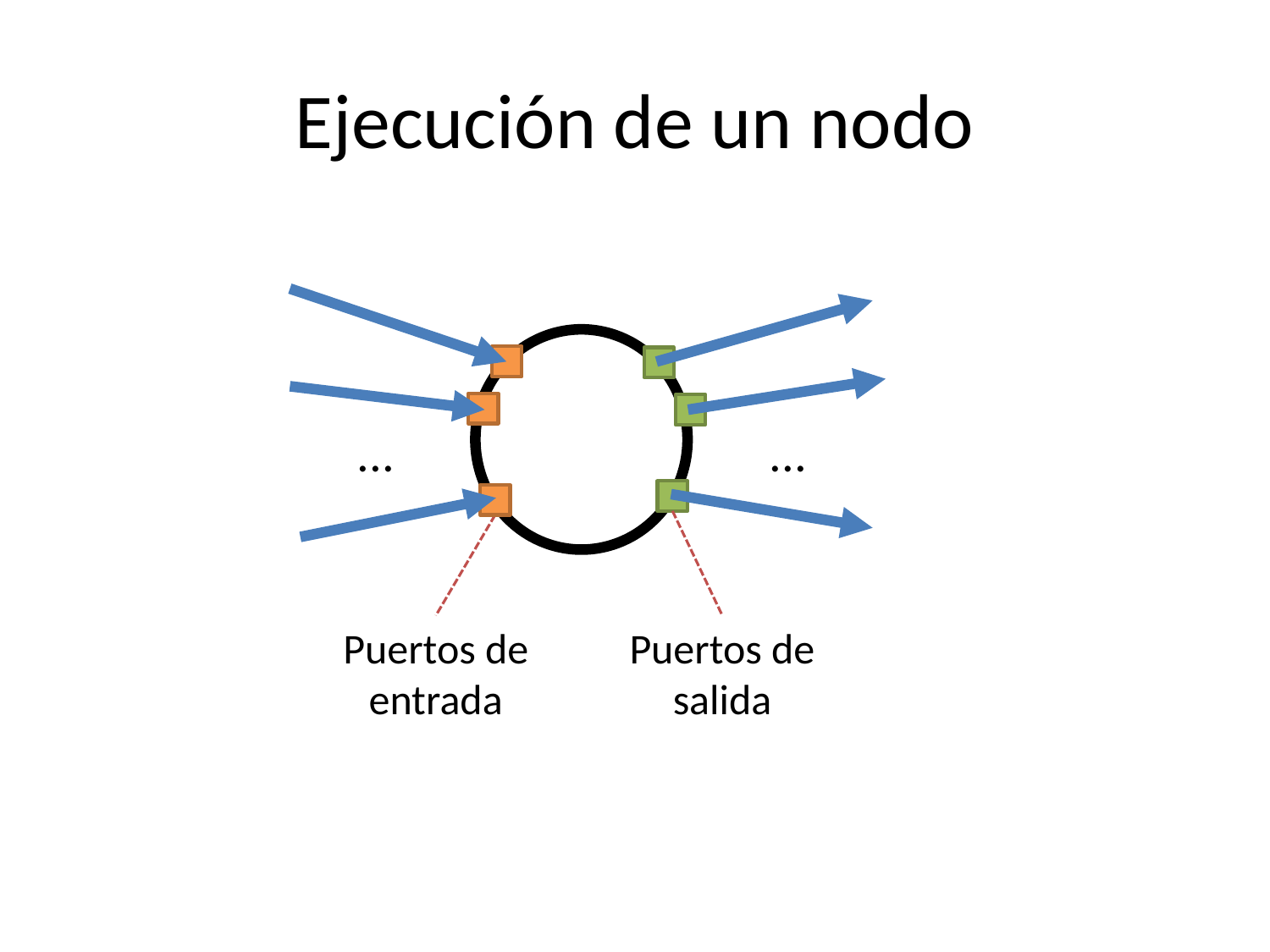

# Ejecución de un nodo

...
...

Puertos de entrada
Puertos de salida